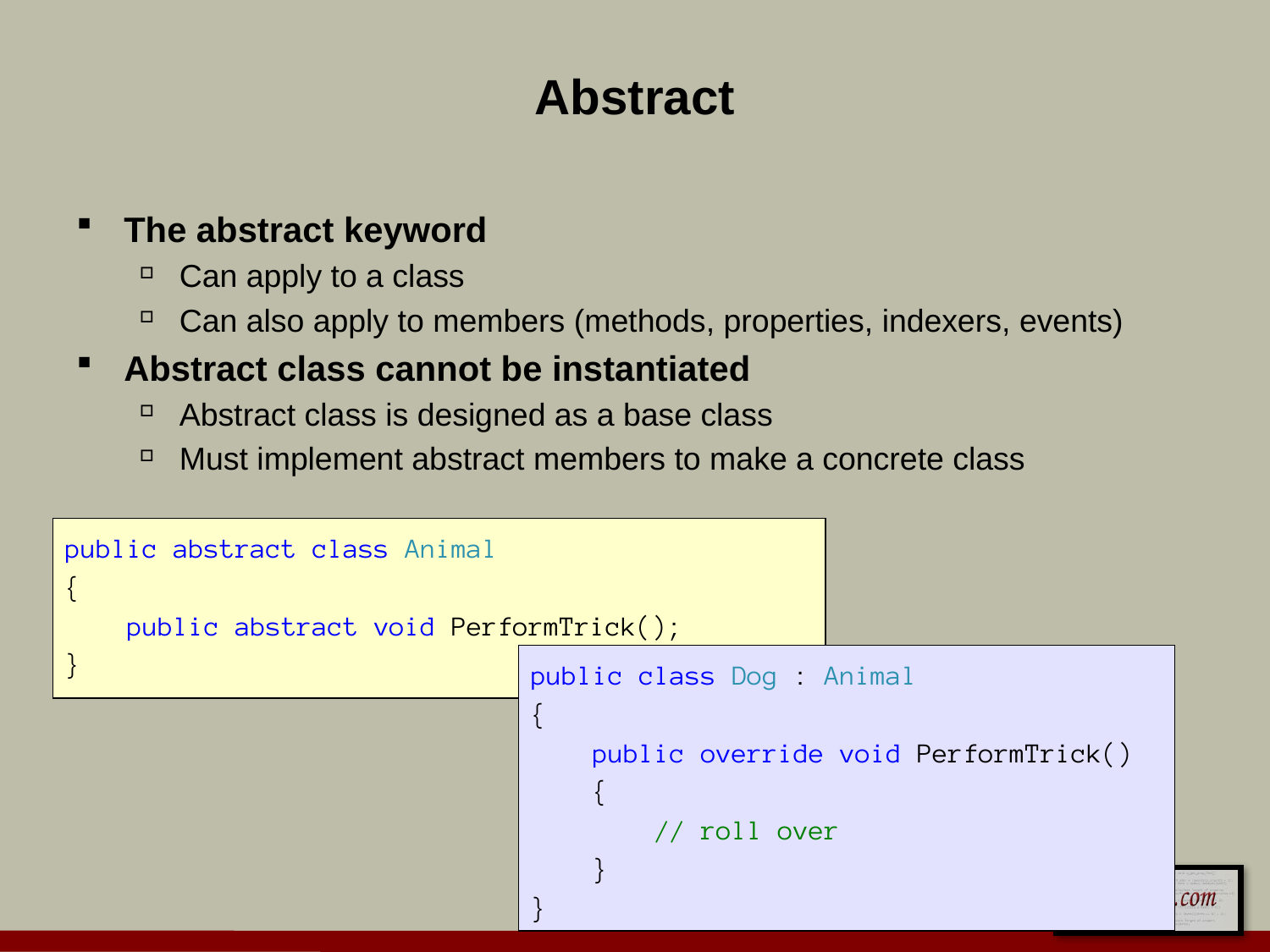

# Abstract
The abstract keyword
Can apply to a class
Can also apply to members (methods, properties, indexers, events)
Abstract class cannot be instantiated
Abstract class is designed as a base class
Must implement abstract members to make a concrete class
public abstract class Animal
{
    public abstract void PerformTrick();
}

public class Dog : Animal
{
    public override void PerformTrick()
    {
        // roll over
    }
}